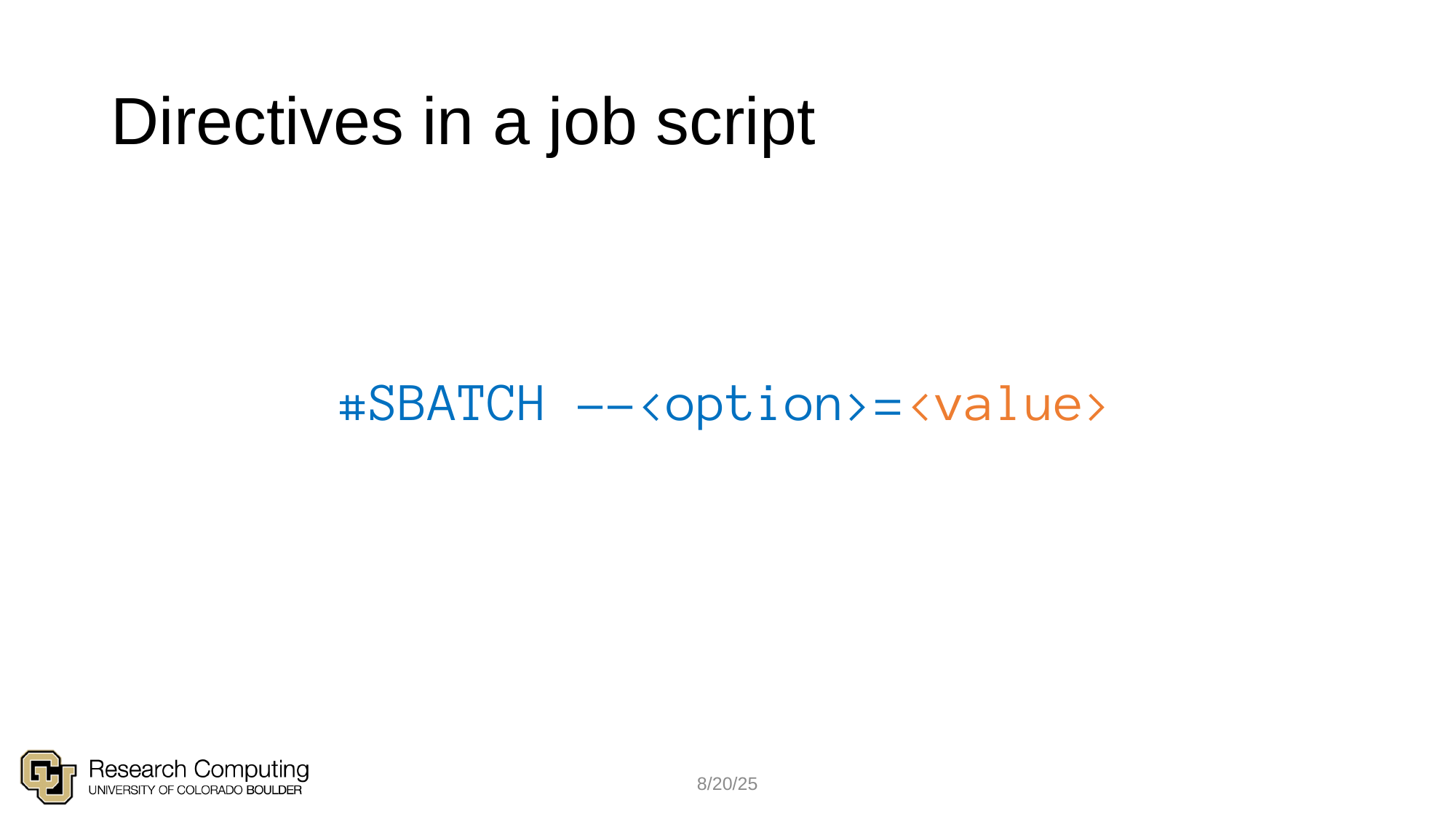

# Directives in a job script
#SBATCH --<option>=<value>
8/20/25